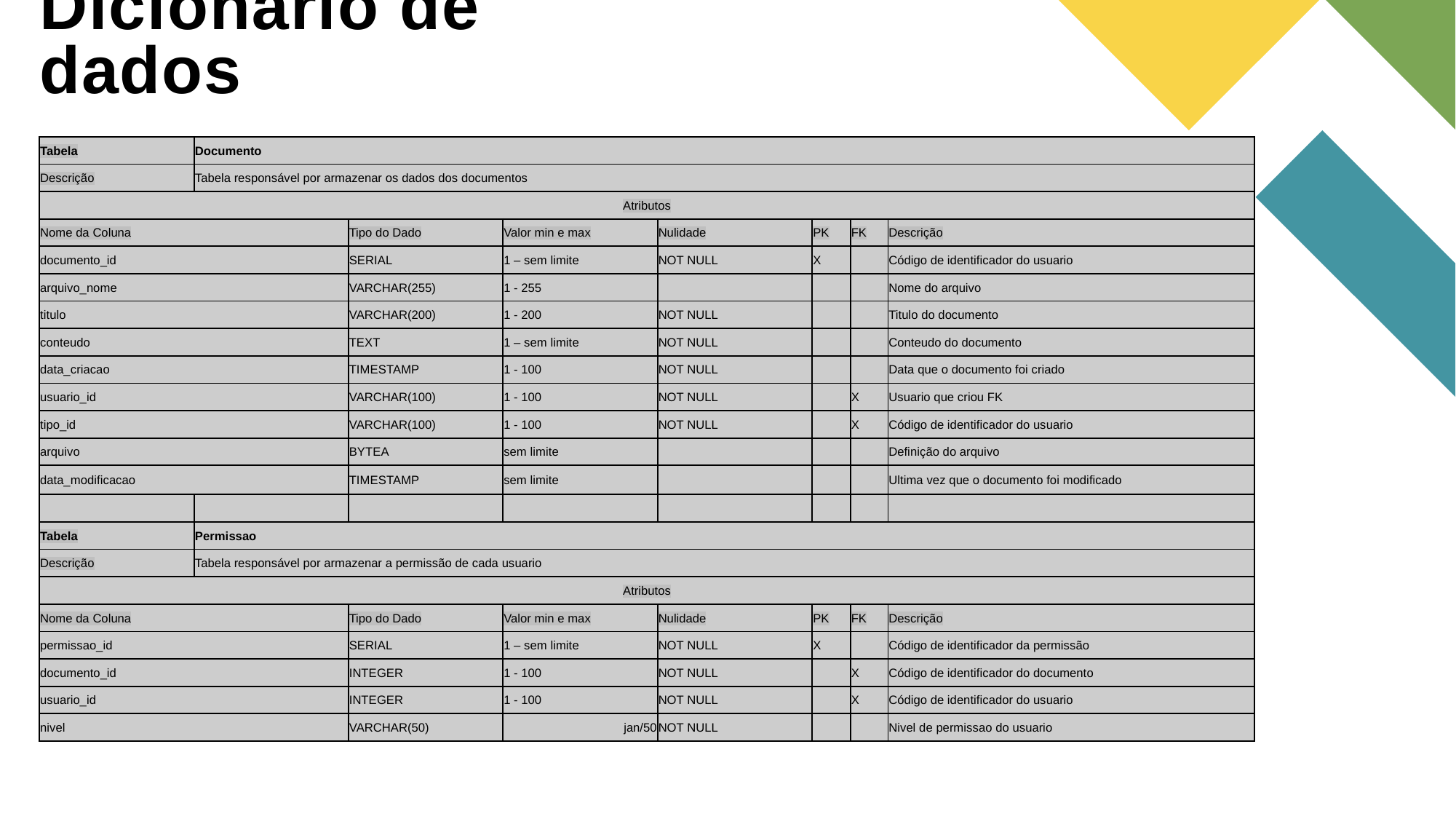

# Dicionário de dados
| Tabela | Documento |  |  |  |  |  |  |
| --- | --- | --- | --- | --- | --- | --- | --- |
| Descrição | Tabela responsável por armazenar os dados dos documentos |  |  |  |  |  |  |
| Atributos |  |  |  |  |  |  |  |
| Nome da Coluna |  | Tipo do Dado | Valor min e max | Nulidade | PK | FK | Descrição |
| documento\_id |  | SERIAL | 1 – sem limite | NOT NULL | X |  | Código de identificador do usuario |
| arquivo\_nome |  | VARCHAR(255) | 1 - 255 |  |  |  | Nome do arquivo |
| titulo |  | VARCHAR(200) | 1 - 200 | NOT NULL |  |  | Titulo do documento |
| conteudo |  | TEXT | 1 – sem limite | NOT NULL |  |  | Conteudo do documento |
| data\_criacao |  | TIMESTAMP | 1 - 100 | NOT NULL |  |  | Data que o documento foi criado |
| usuario\_id |  | VARCHAR(100) | 1 - 100 | NOT NULL |  | X | Usuario que criou FK |
| tipo\_id |  | VARCHAR(100) | 1 - 100 | NOT NULL |  | X | Código de identificador do usuario |
| arquivo |  | BYTEA | sem limite |  |  |  | Definição do arquivo |
| data\_modificacao |  | TIMESTAMP | sem limite |  |  |  | Ultima vez que o documento foi modificado |
|  |  |  |  |  |  |  |  |
| Tabela | Permissao |  |  |  |  |  |  |
| Descrição | Tabela responsável por armazenar a permissão de cada usuario |  |  |  |  |  |  |
| Atributos |  |  |  |  |  |  |  |
| Nome da Coluna |  | Tipo do Dado | Valor min e max | Nulidade | PK | FK | Descrição |
| permissao\_id |  | SERIAL | 1 – sem limite | NOT NULL | X |  | Código de identificador da permissão |
| documento\_id |  | INTEGER | 1 - 100 | NOT NULL |  | X | Código de identificador do documento |
| usuario\_id |  | INTEGER | 1 - 100 | NOT NULL |  | X | Código de identificador do usuario |
| nivel |  | VARCHAR(50) | jan/50 | NOT NULL |  |  | Nivel de permissao do usuario |